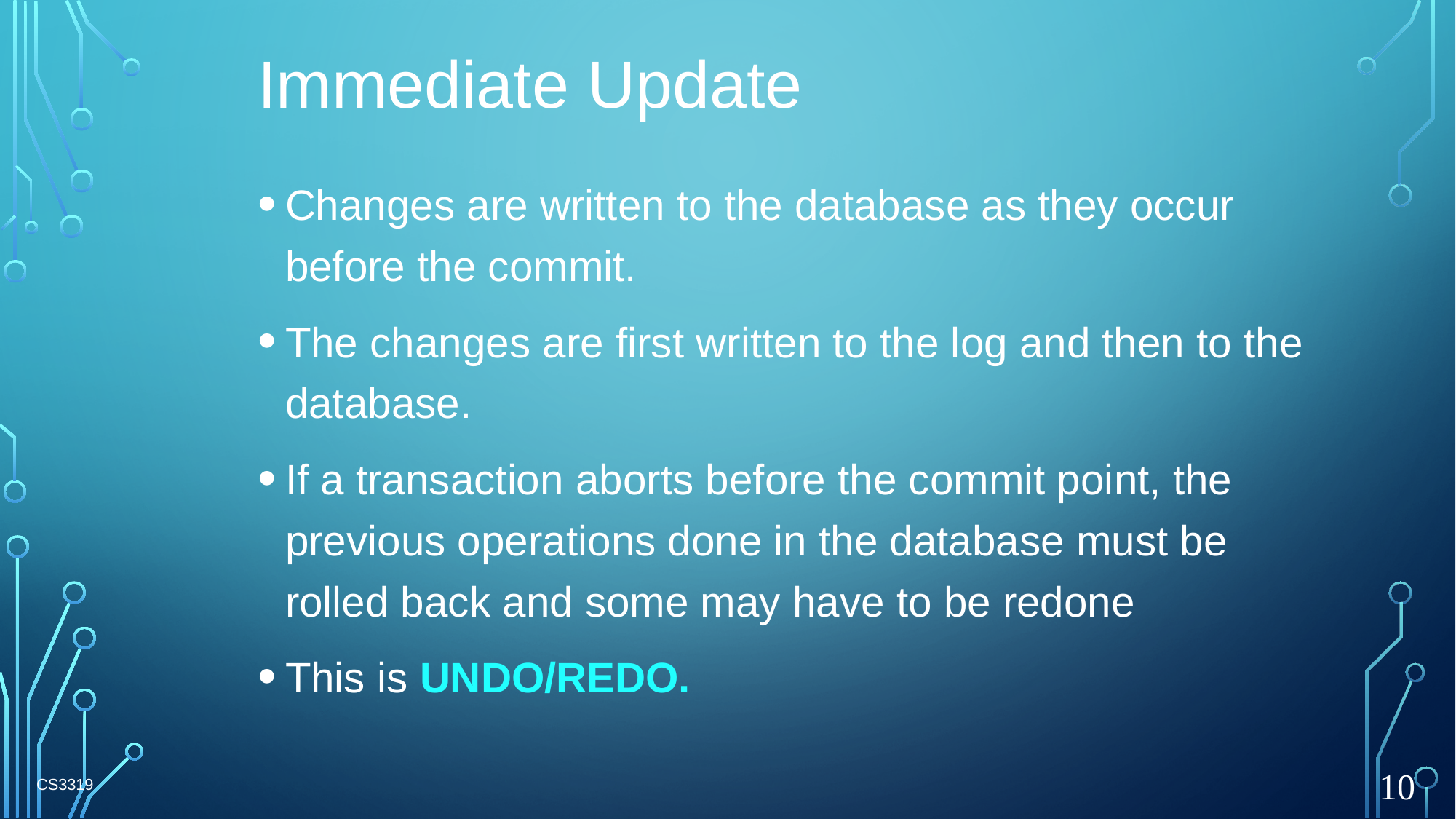

Immediate Update
Changes are written to the database as they occur before the commit.
The changes are first written to the log and then to the database.
If a transaction aborts before the commit point, the previous operations done in the database must be rolled back and some may have to be redone
This is UNDO/REDO.
CS3319
10